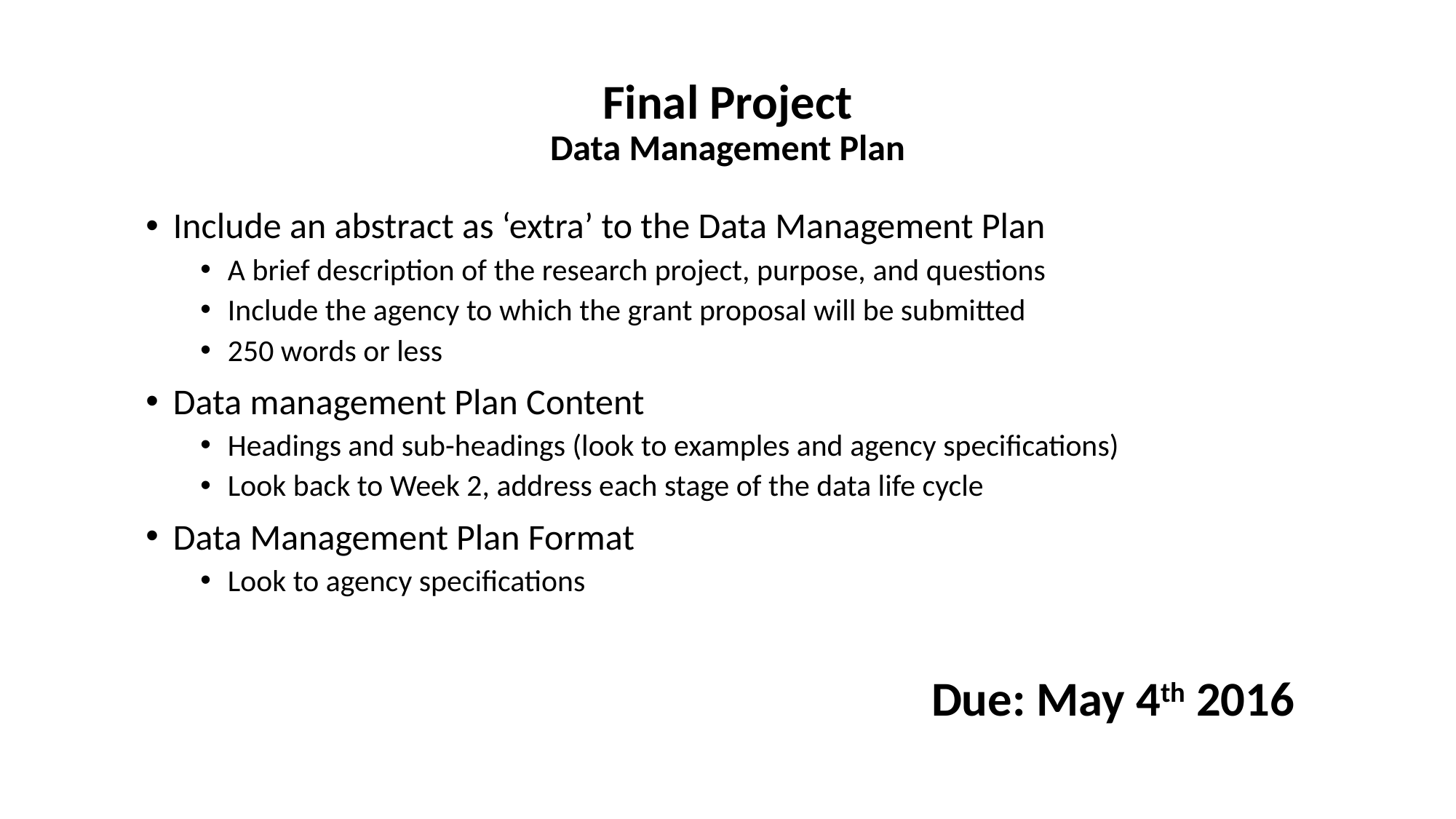

# Final Project Data Management Plan
Include an abstract as ‘extra’ to the Data Management Plan
A brief description of the research project, purpose, and questions
Include the agency to which the grant proposal will be submitted
250 words or less
Data management Plan Content
Headings and sub-headings (look to examples and agency specifications)
Look back to Week 2, address each stage of the data life cycle
Data Management Plan Format
Look to agency specifications
Due: May 4th 2016